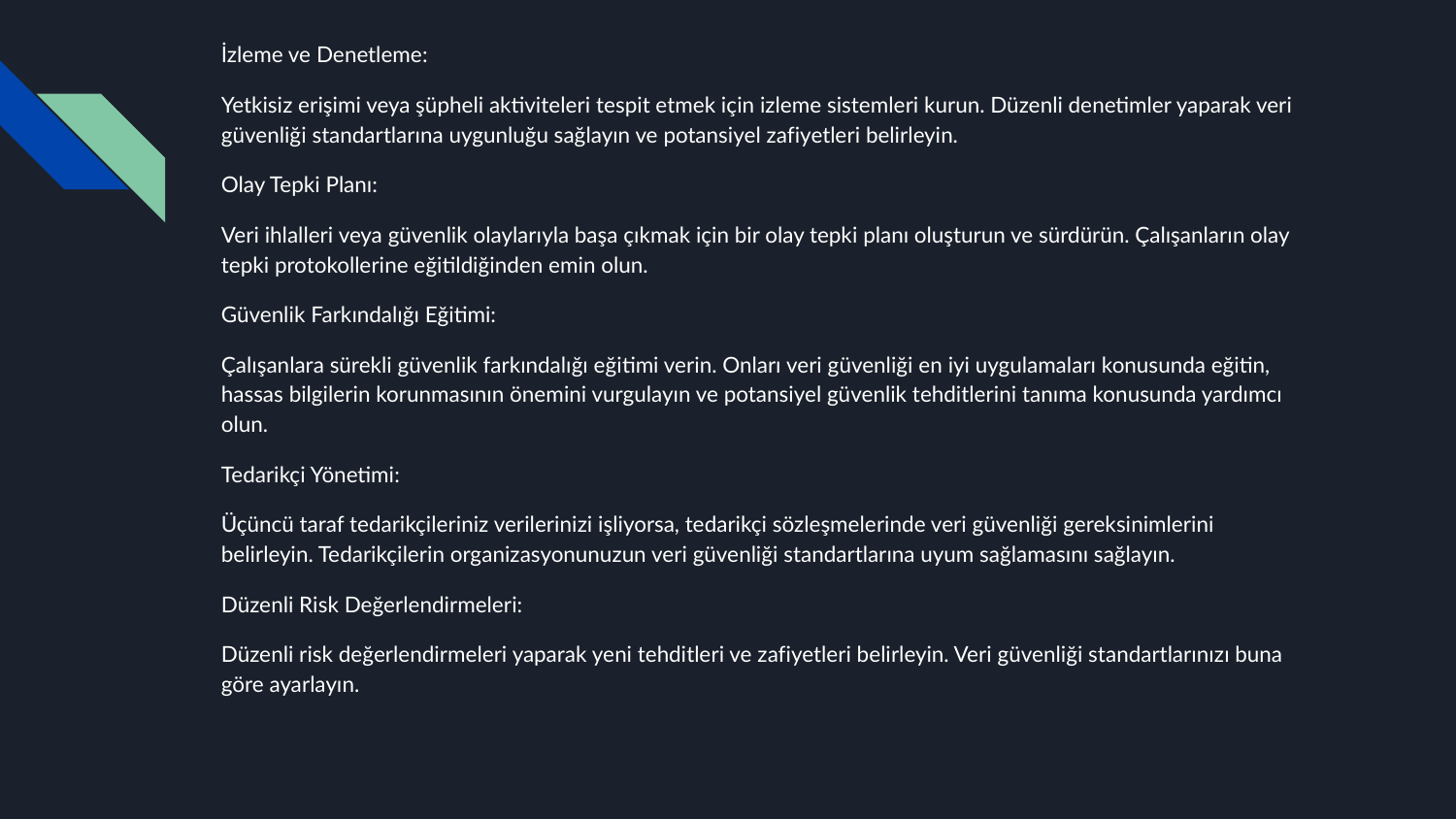

İzleme ve Denetleme:
Yetkisiz erişimi veya şüpheli aktiviteleri tespit etmek için izleme sistemleri kurun. Düzenli denetimler yaparak veri güvenliği standartlarına uygunluğu sağlayın ve potansiyel zafiyetleri belirleyin.
Olay Tepki Planı:
Veri ihlalleri veya güvenlik olaylarıyla başa çıkmak için bir olay tepki planı oluşturun ve sürdürün. Çalışanların olay tepki protokollerine eğitildiğinden emin olun.
Güvenlik Farkındalığı Eğitimi:
Çalışanlara sürekli güvenlik farkındalığı eğitimi verin. Onları veri güvenliği en iyi uygulamaları konusunda eğitin, hassas bilgilerin korunmasının önemini vurgulayın ve potansiyel güvenlik tehditlerini tanıma konusunda yardımcı olun.
Tedarikçi Yönetimi:
Üçüncü taraf tedarikçileriniz verilerinizi işliyorsa, tedarikçi sözleşmelerinde veri güvenliği gereksinimlerini belirleyin. Tedarikçilerin organizasyonunuzun veri güvenliği standartlarına uyum sağlamasını sağlayın.
Düzenli Risk Değerlendirmeleri:
Düzenli risk değerlendirmeleri yaparak yeni tehditleri ve zafiyetleri belirleyin. Veri güvenliği standartlarınızı buna göre ayarlayın.